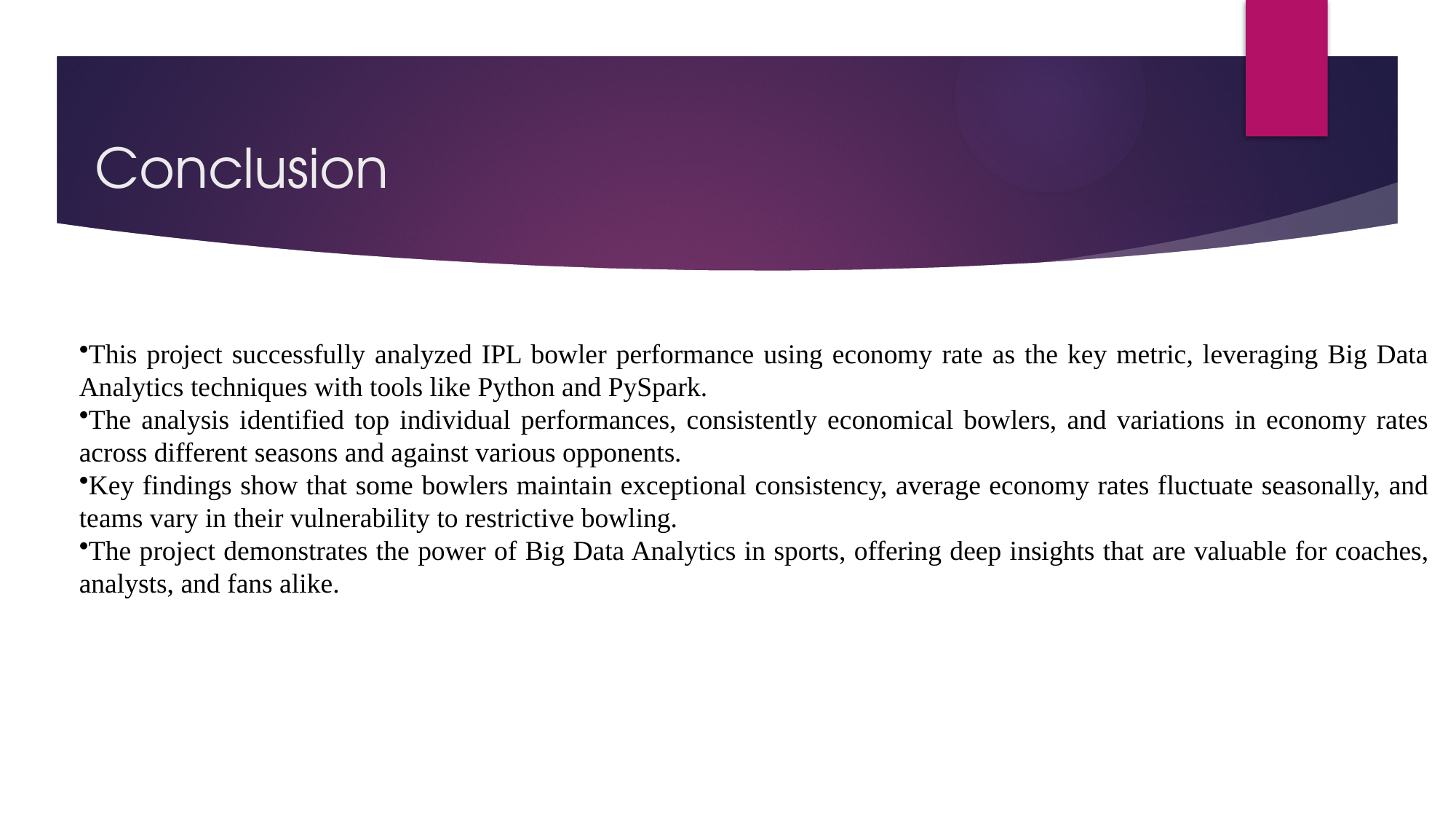

# Conclusion
This project successfully analyzed IPL bowler performance using economy rate as the key metric, leveraging Big Data Analytics techniques with tools like Python and PySpark.
The analysis identified top individual performances, consistently economical bowlers, and variations in economy rates across different seasons and against various opponents.
Key findings show that some bowlers maintain exceptional consistency, average economy rates fluctuate seasonally, and teams vary in their vulnerability to restrictive bowling.
The project demonstrates the power of Big Data Analytics in sports, offering deep insights that are valuable for coaches, analysts, and fans alike.